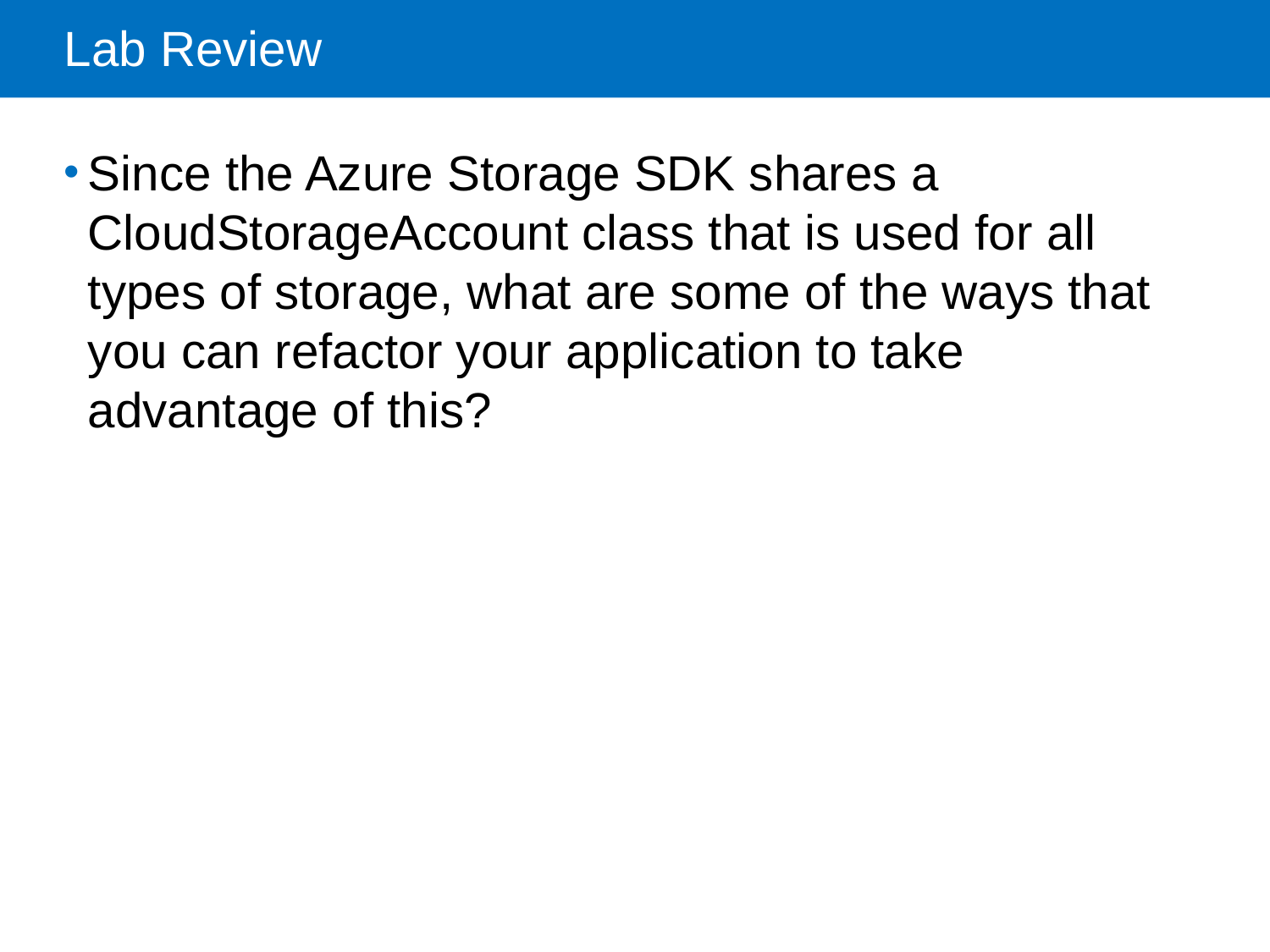

# Lab Review
Since the Azure Storage SDK shares a CloudStorageAccount class that is used for all types of storage, what are some of the ways that you can refactor your application to take advantage of this?